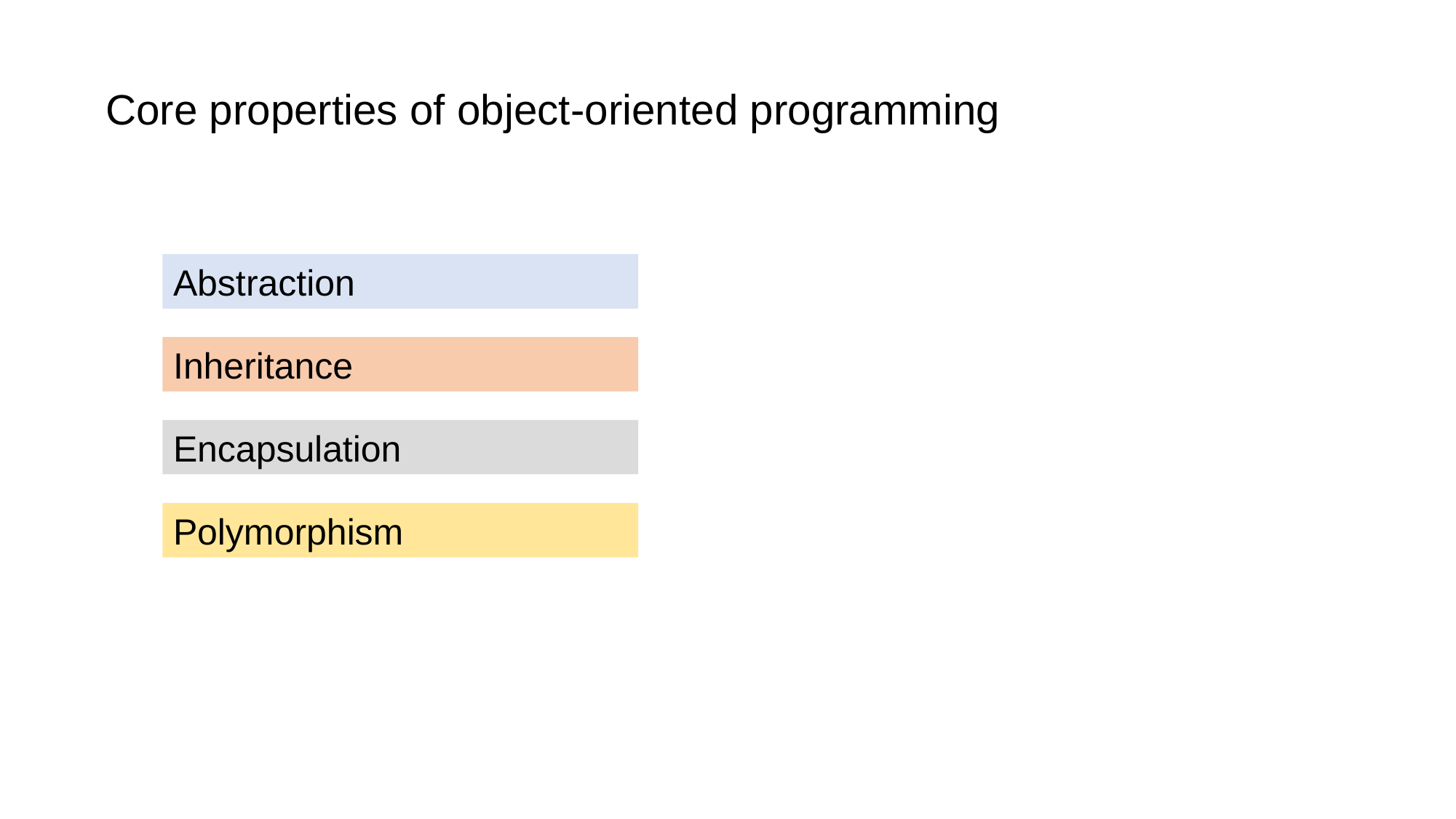

Core properties of object-oriented programming
Abstraction
Inheritance
Encapsulation
Polymorphism